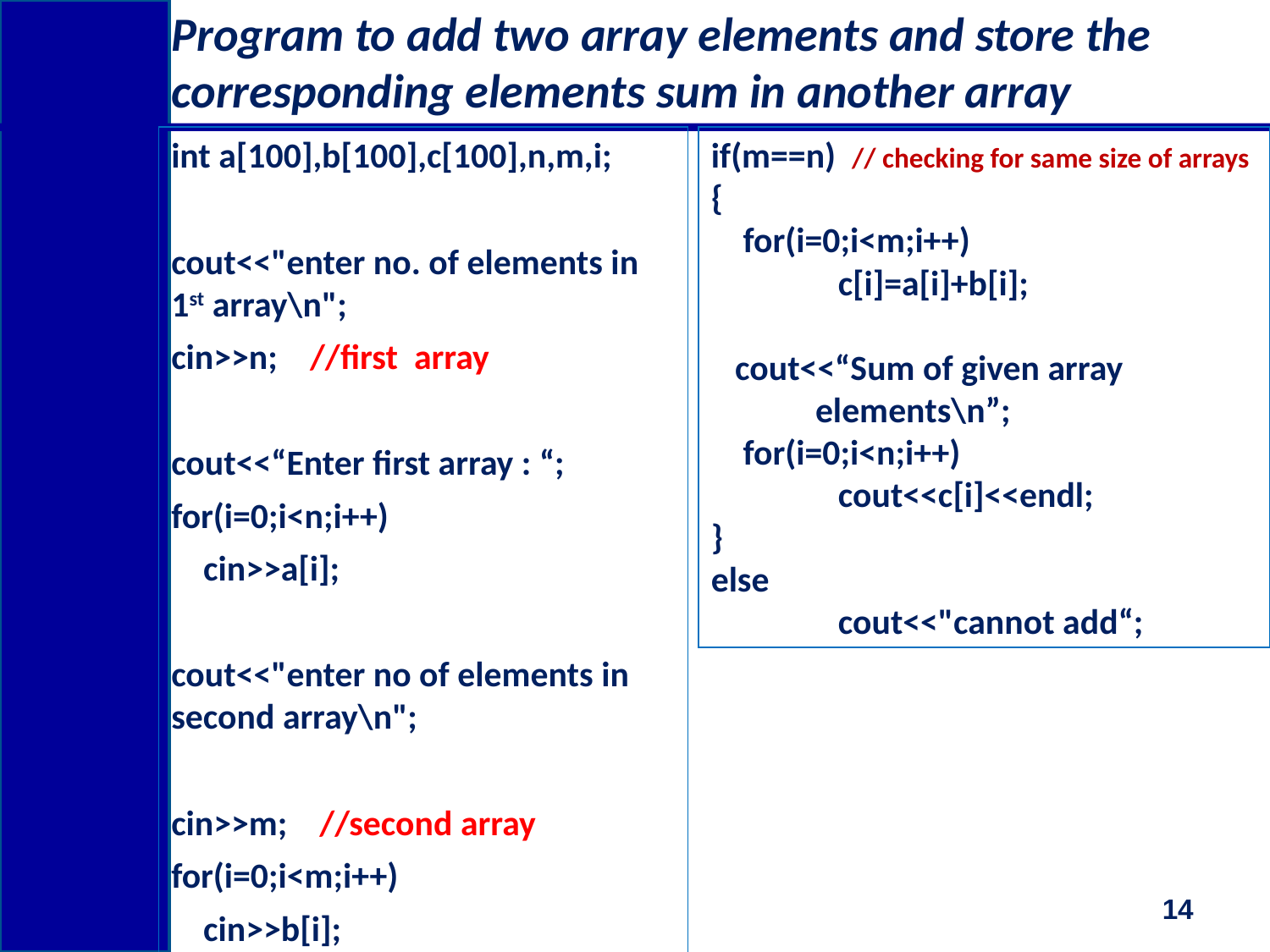

# Program to add two array elements and store the corresponding elements sum in another array
int a[100],b[100],c[100],n,m,i;

cout<<"enter no. of elements in 1st array\n";
cin>>n;    //first  array

cout<<“Enter first array : “;
for(i=0;i<n;i++)
    cin>>a[i];

cout<<"enter no of elements in second array\n";

cin>>m;    //second array
for(i=0;i<m;i++)
    cin>>b[i];
if(m==n)  // checking for same size of arrays
{
    for(i=0;i<m;i++)
	c[i]=a[i]+b[i];

   cout<<“Sum of given array
             elements\n”;
    for(i=0;i<n;i++)
	cout<<c[i]<<endl;
}
else
	cout<<"cannot add“;
14